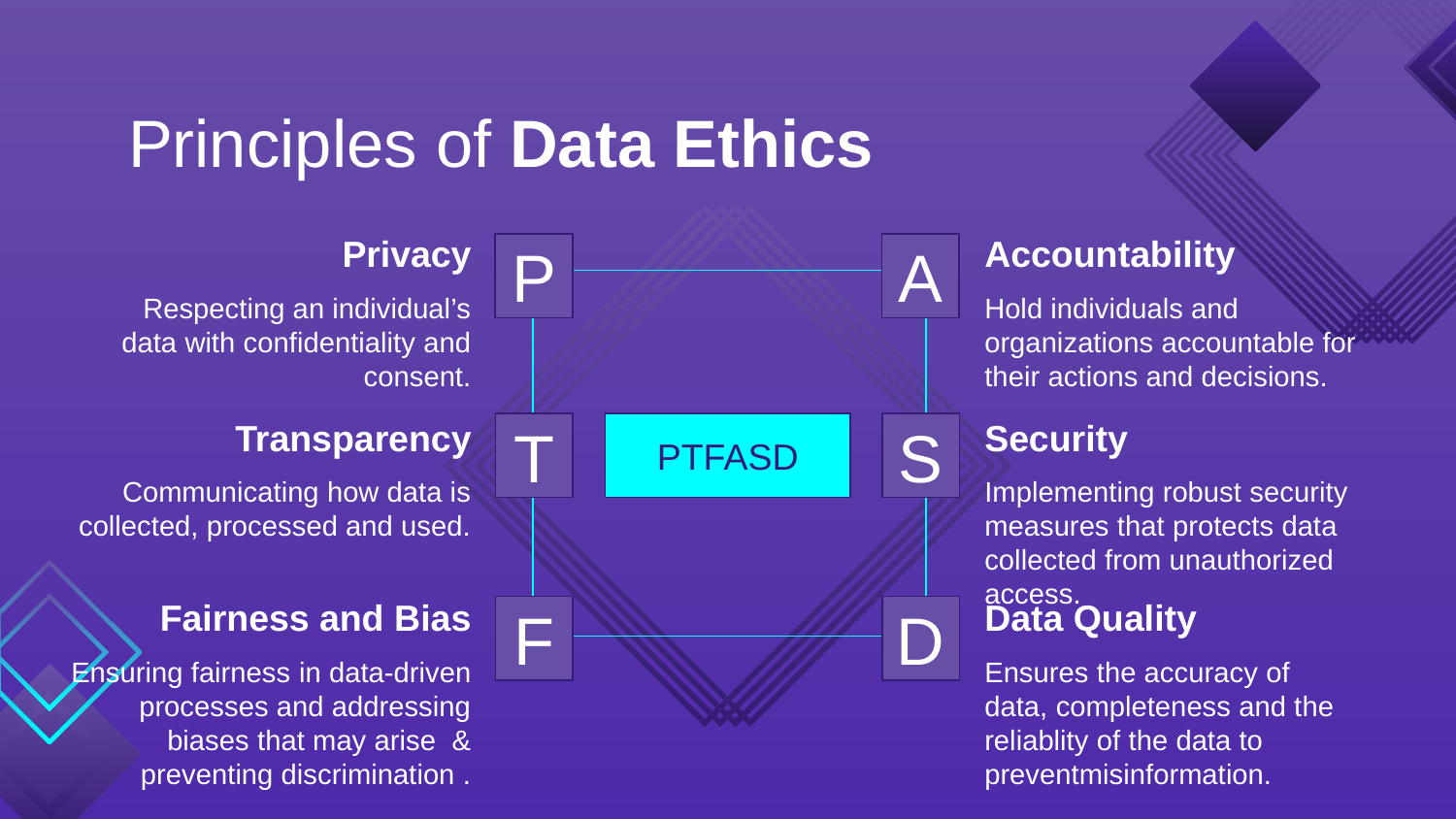

Principles of Data Ethics
# Privacy
Accountability
P
A

Respecting an individual’s data with confidentiality and consent.
Hold individuals and organizations accountable for their actions and decisions.
Transparency
Security
T
S
PTFASD
Communicating how data is collected, processed and used.
Implementing robust security measures that protects data collected from unauthorized access.
Fairness and Bias
Data Quality
F
D
Ensuring fairness in data-driven processes and addressing biases that may arise  & preventing discrimination .
Ensures the accuracy of data, completeness and the reliablity of the data to preventmisinformation.